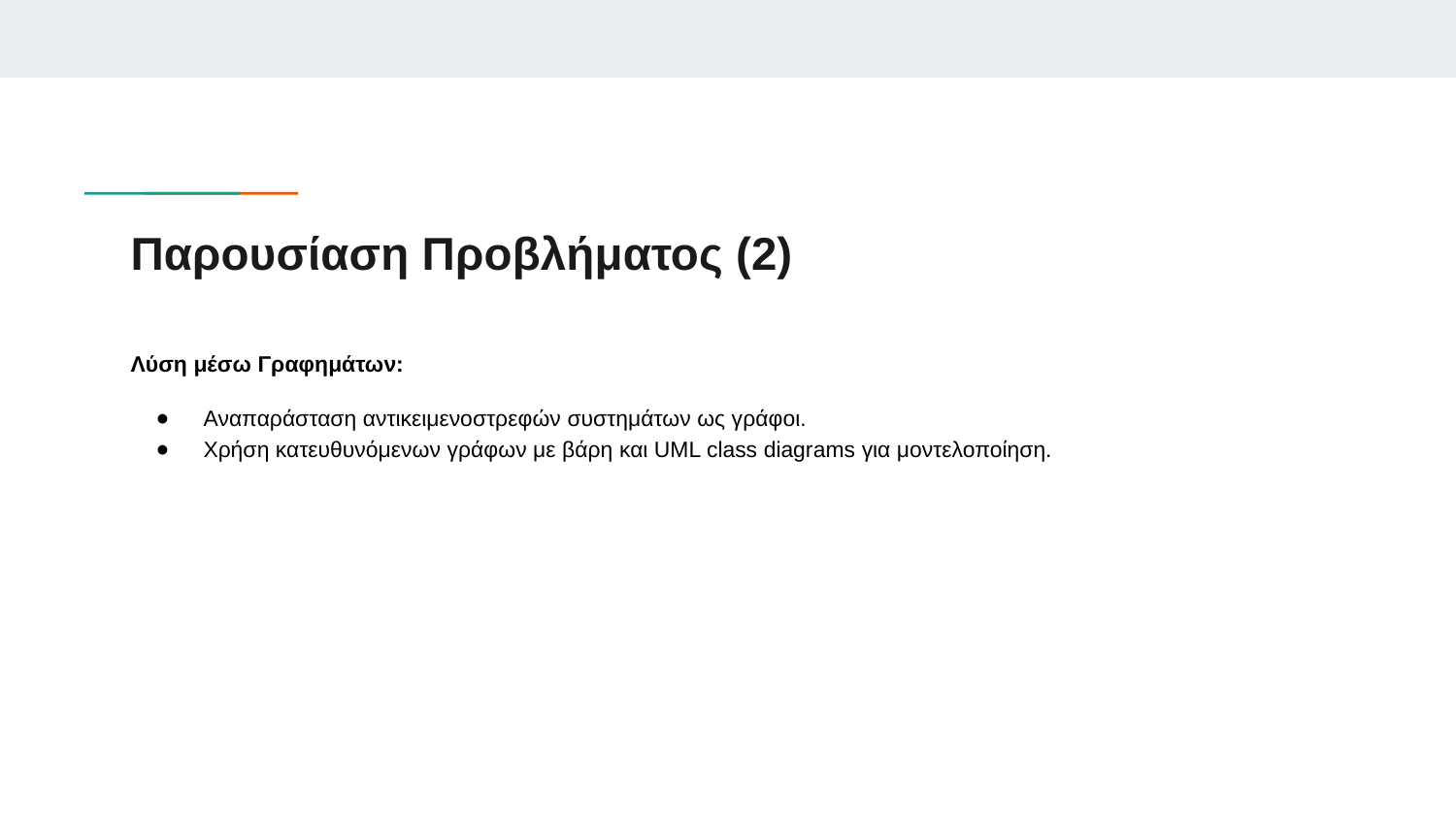

# Παρουσίαση Προβλήματος (2)

Λύση μέσω Γραφημάτων:
Αναπαράσταση αντικειμενοστρεφών συστημάτων ως γράφοι.
Χρήση κατευθυνόμενων γράφων με βάρη και UML class diagrams για μοντελοποίηση.